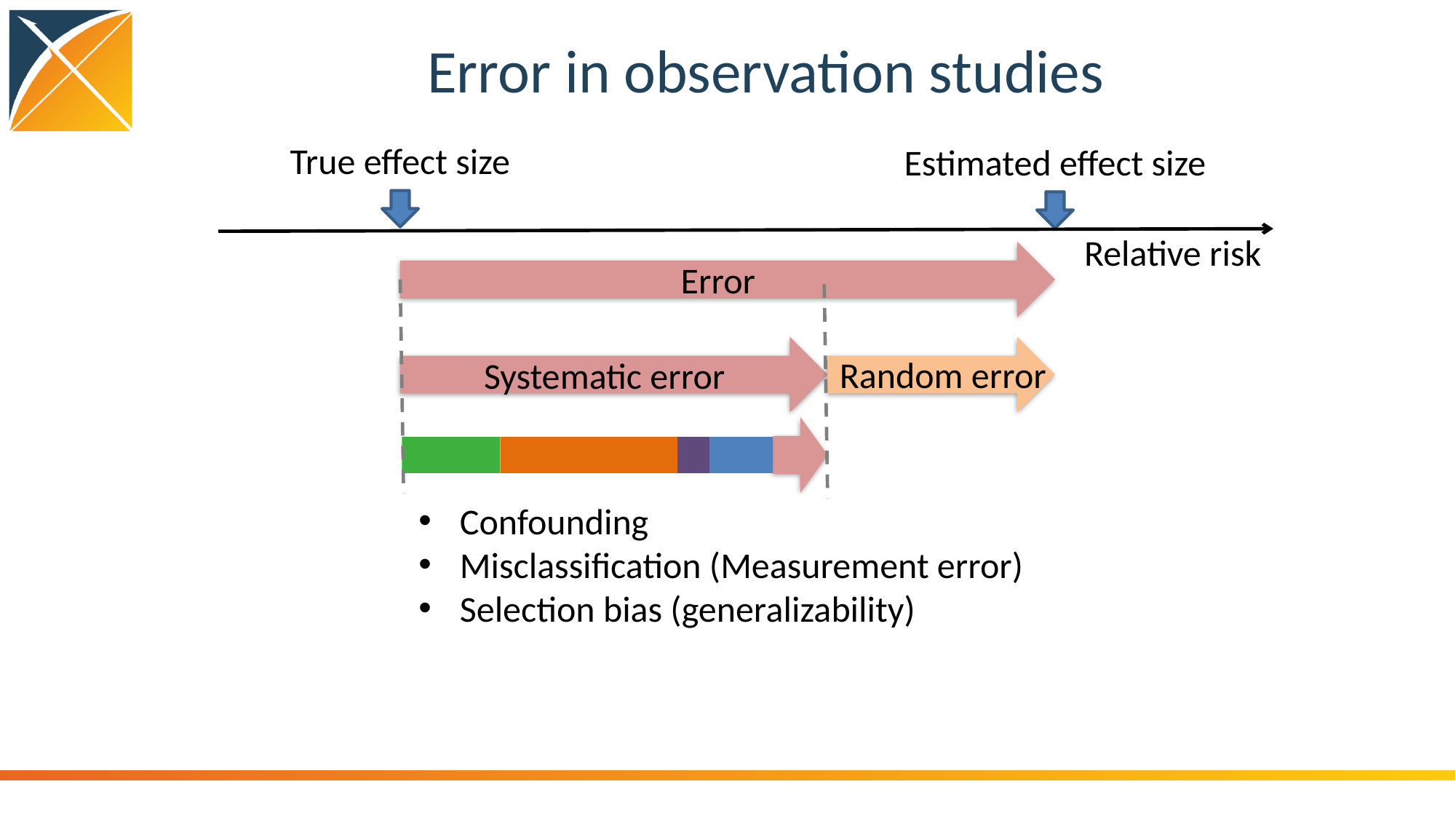

# Error in observation studies
True effect size

Estimated effect size

Relative risk
Error

Confounding
Misclassification (Measurement error)
Selection bias (generalizability)

Systematic error
Random error